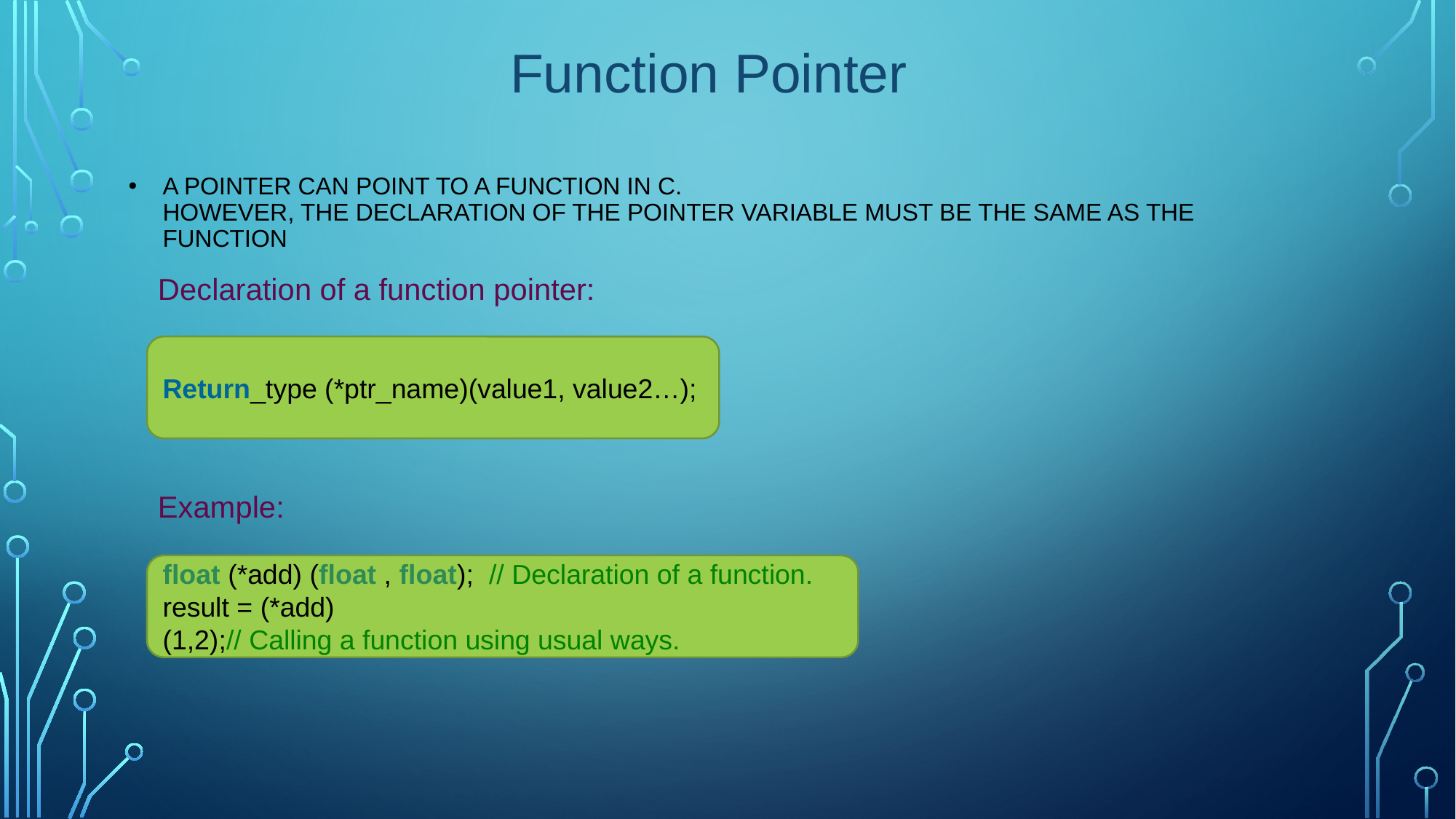

Function Pointer
# a pointer can point to a function in C. However, the declaration of the pointer variable must be the same as the function
Declaration of a function pointer:
Return_type (*ptr_name)(value1, value2…);
Example:
float (*add) (float , float);  // Declaration of a function.
result = (*add)(1,2);// Calling a function using usual ways.